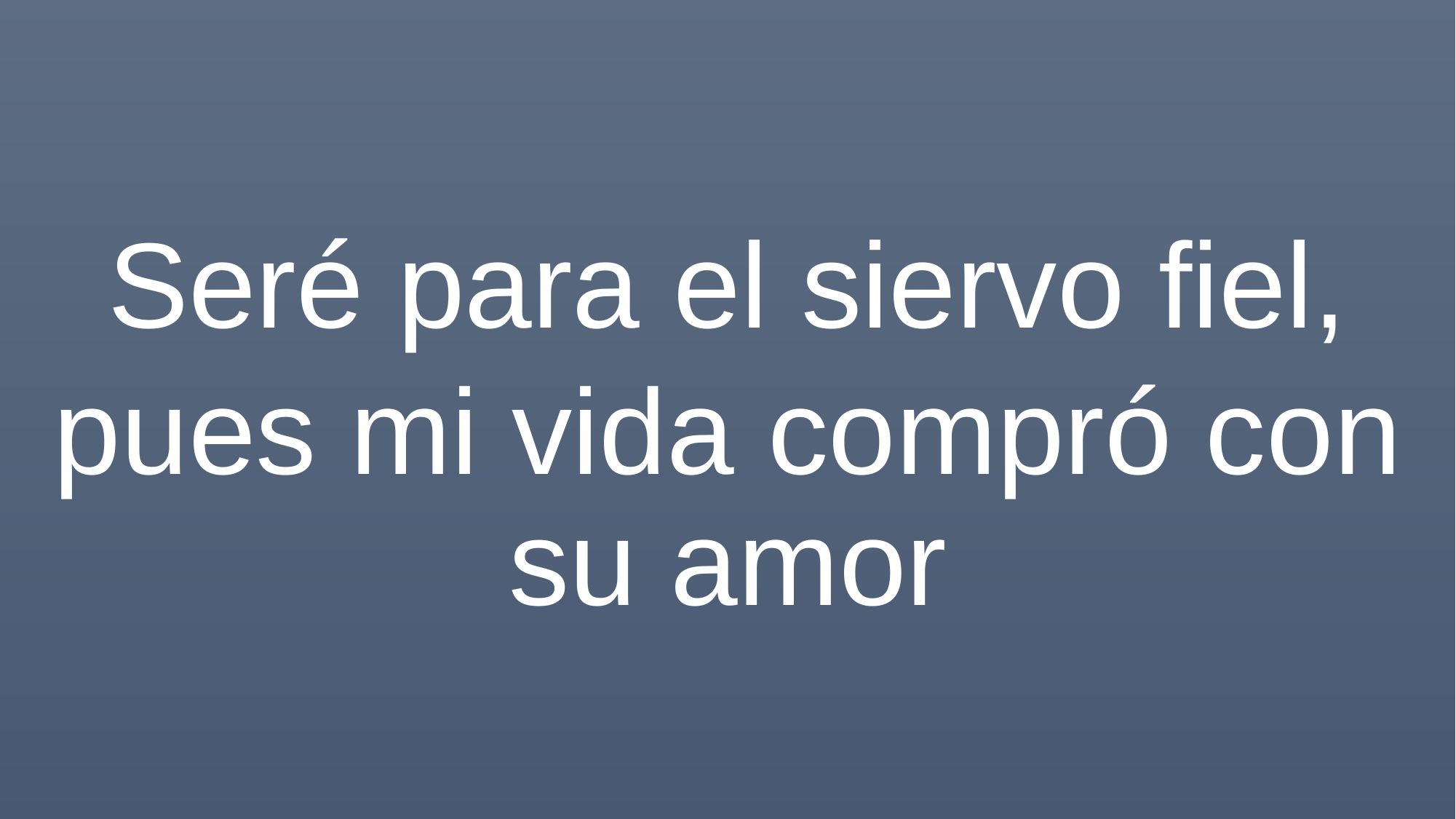

Seré para el siervo fiel,
pues mi vida compró con su amor